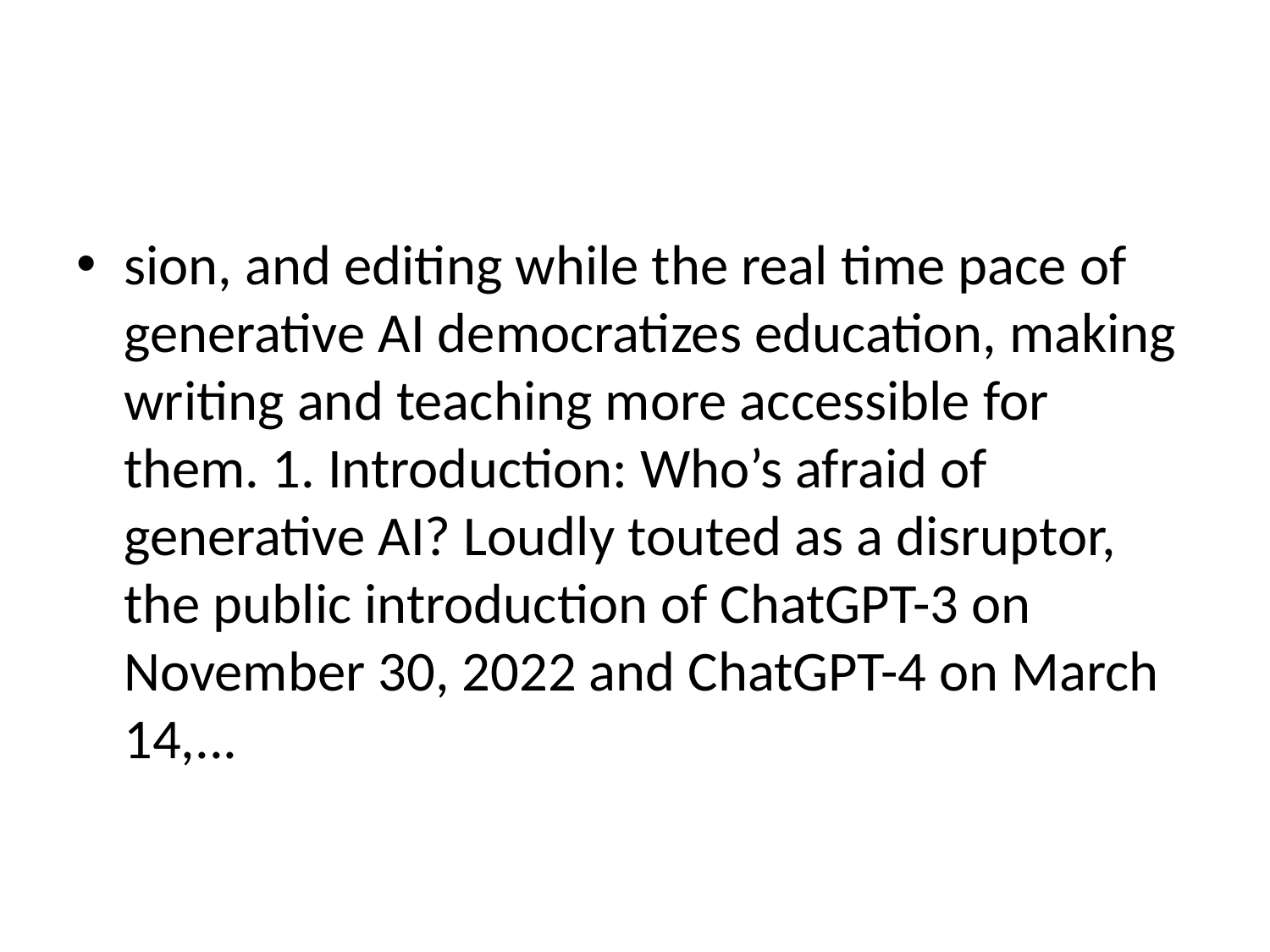

#
sion, and editing while the real time pace of generative AI democratizes education, making writing and teaching more accessible for them. 1. Introduction: Who’s afraid of generative AI? Loudly touted as a disruptor, the public introduction of ChatGPT-3 on November 30, 2022 and ChatGPT-4 on March 14,...